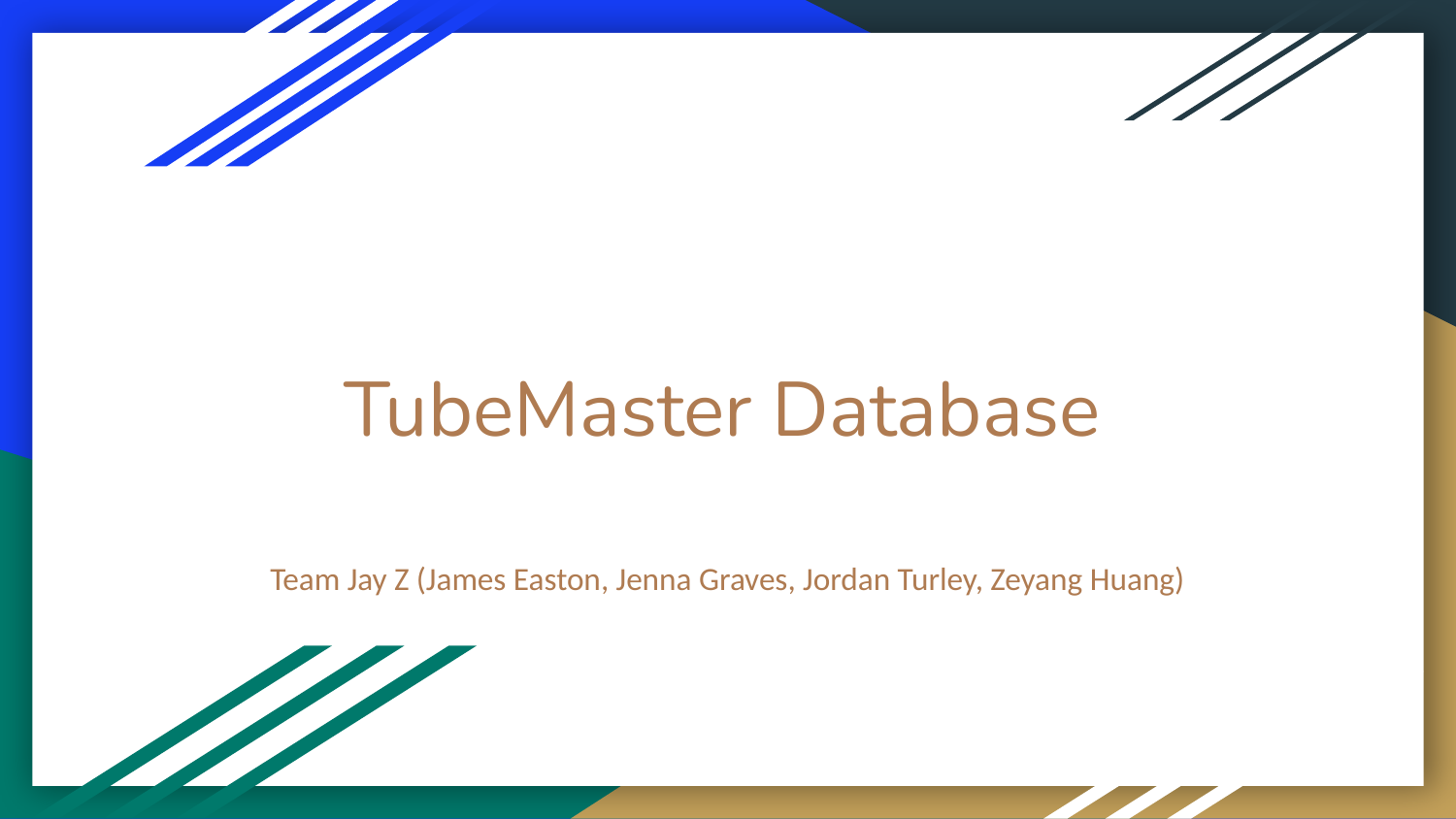

# TubeMaster Database
Team Jay Z (James Easton, Jenna Graves, Jordan Turley, Zeyang Huang)